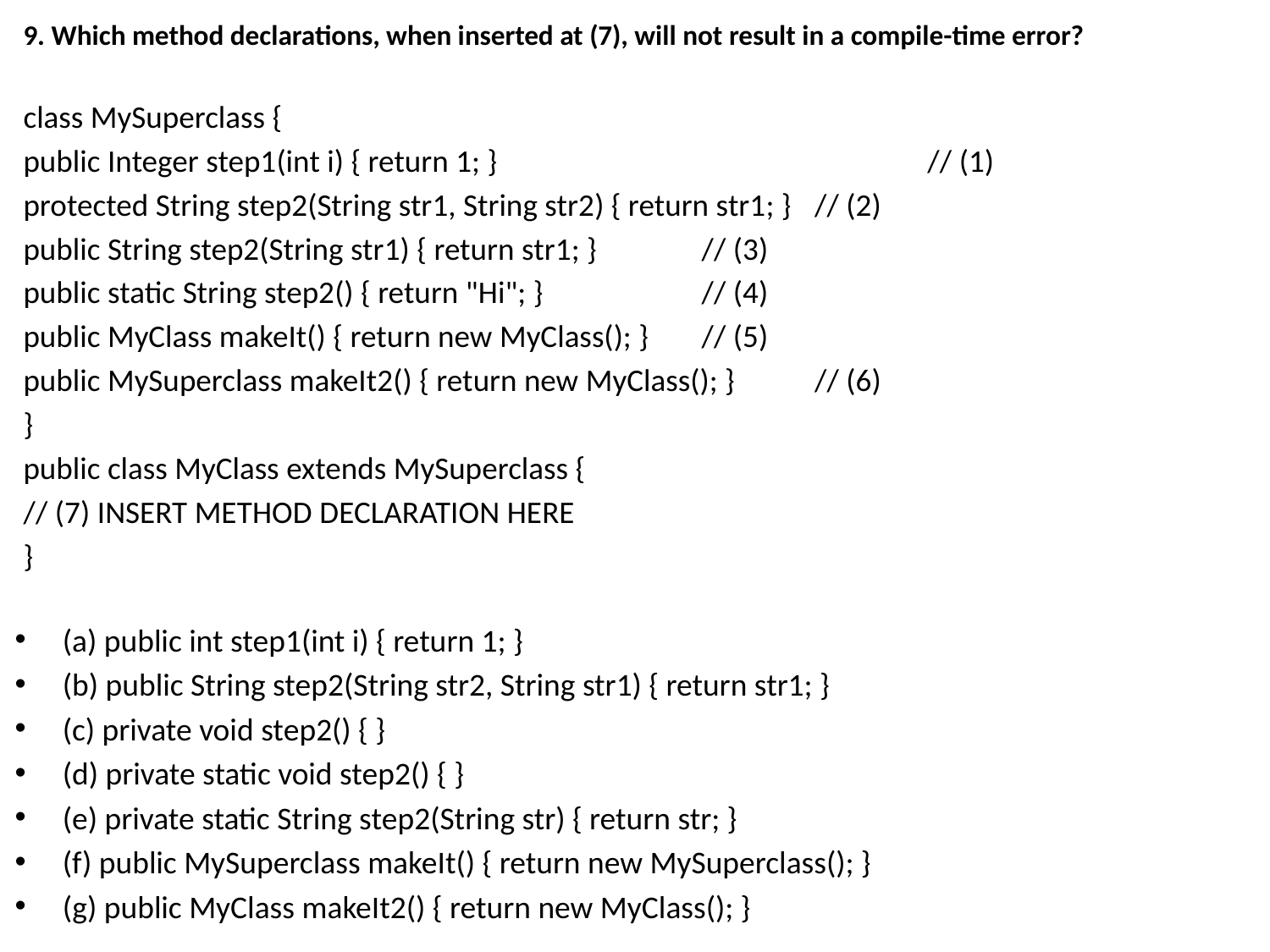

9. Which method declarations, when inserted at (7), will not result in a compile-time error?

class MySuperclass {
public Integer step1(int i) { return 1; }                                             	// (1)
protected String step2(String str1, String str2) { return str1; }   	// (2)
public String step2(String str1) { return str1; } 			// (3)
public static String step2() { return "Hi"; } 			// (4)
public MyClass makeIt() { return new MyClass(); } 		// (5)
public MySuperclass makeIt2() { return new MyClass(); } 	// (6)
}
public class MyClass extends MySuperclass {
// (7) INSERT METHOD DECLARATION HERE
}
(a) public int step1(int i) { return 1; }
(b) public String step2(String str2, String str1) { return str1; }
(c) private void step2() { }
(d) private static void step2() { }
(e) private static String step2(String str) { return str; }
(f) public MySuperclass makeIt() { return new MySuperclass(); }
(g) public MyClass makeIt2() { return new MyClass(); }